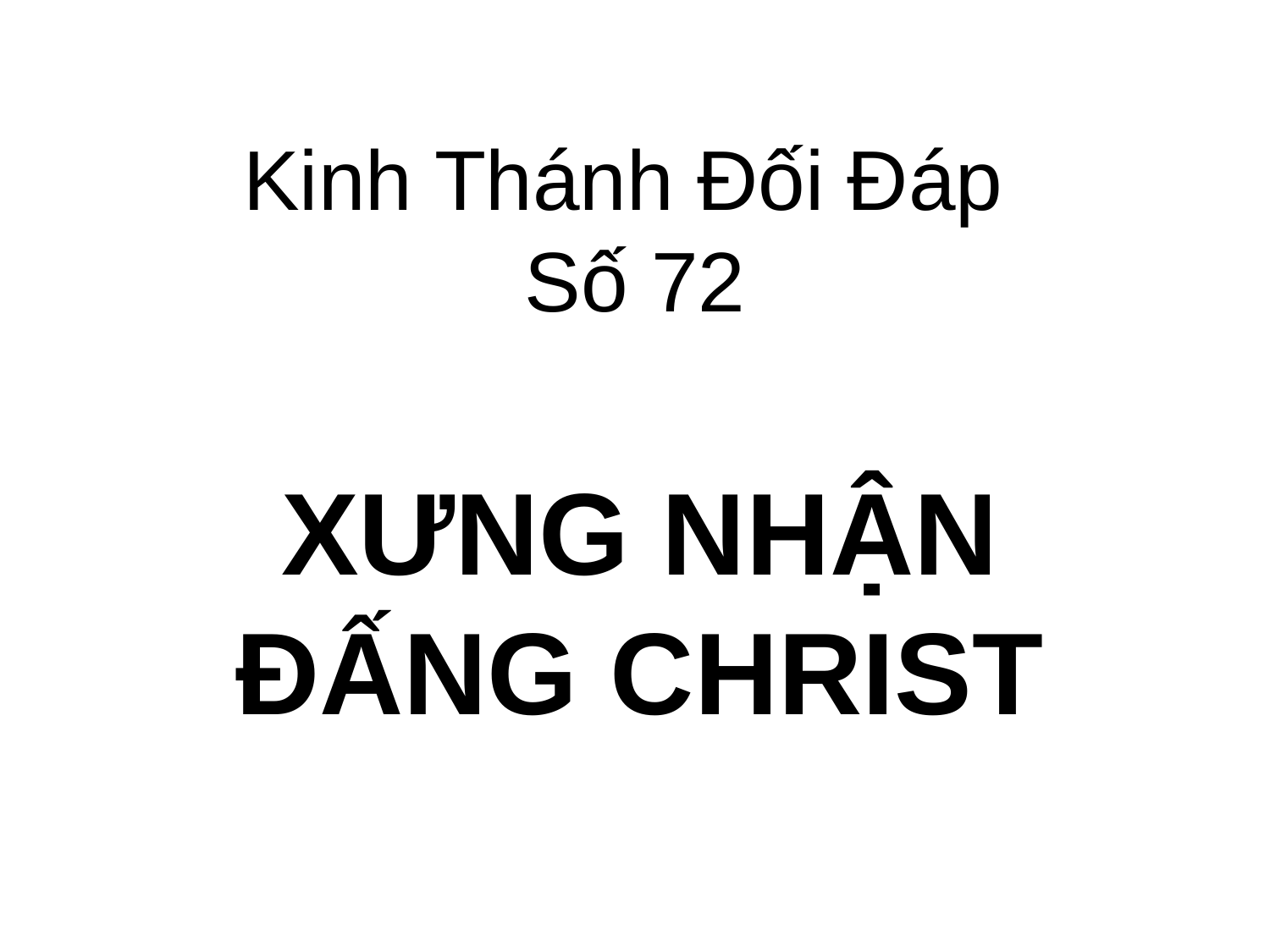

Kinh Thánh Đối Đáp
Số 72
XƯNG NHẬN
ĐẤNG CHRIST